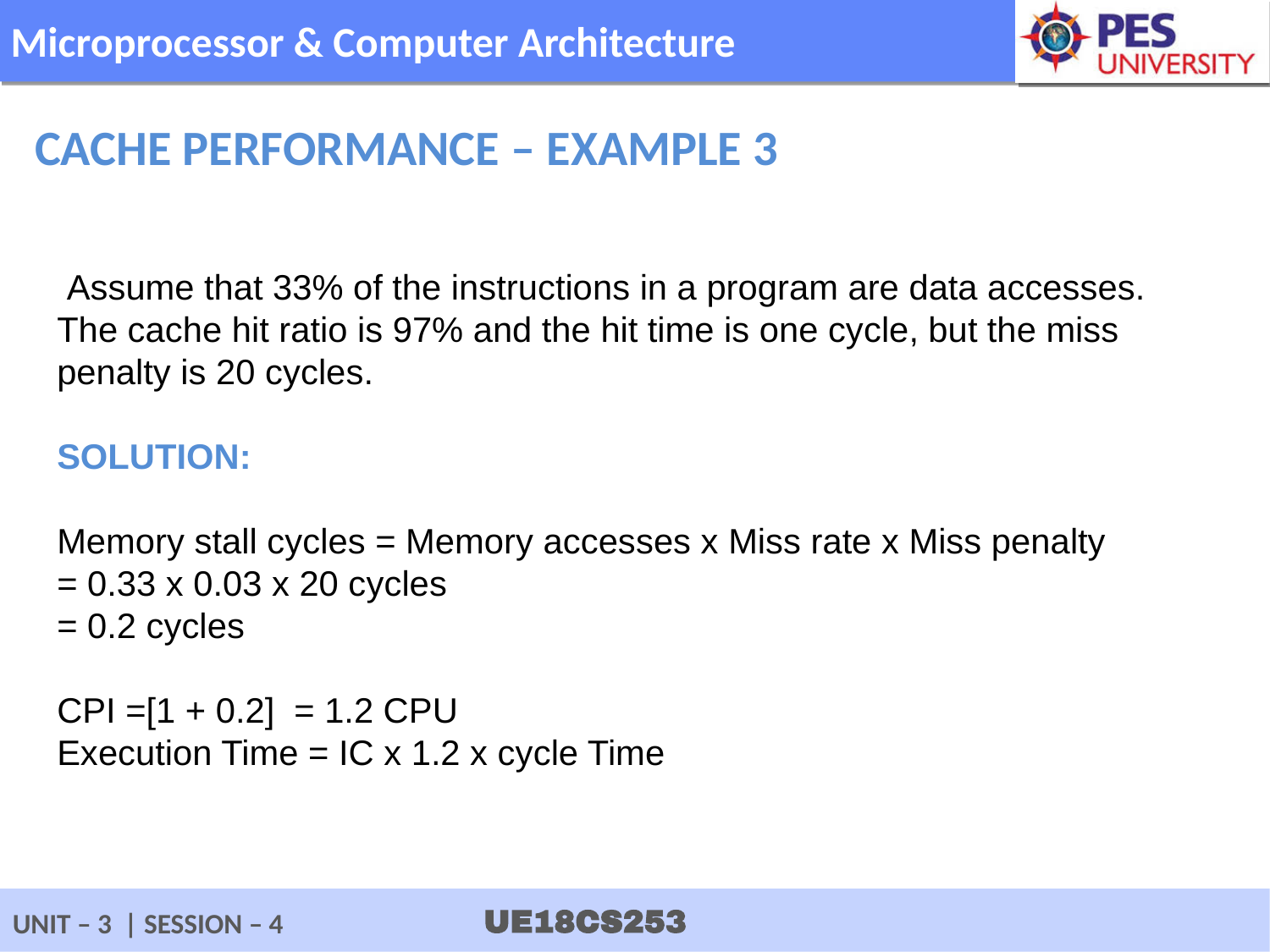

Cache performance – example 3

 Assume that 33% of the instructions in a program are data accesses. The cache hit ratio is 97% and the hit time is one cycle, but the miss penalty is 20 cycles.

SOLUTION:

Memory stall cycles = Memory accesses x Miss rate x Miss penalty
= 0.33 x 0.03 x 20 cycles
= 0.2 cycles

CPI =[1 + 0.2]  = 1.2 CPU
Execution Time = IC x 1.2 x cycle Time